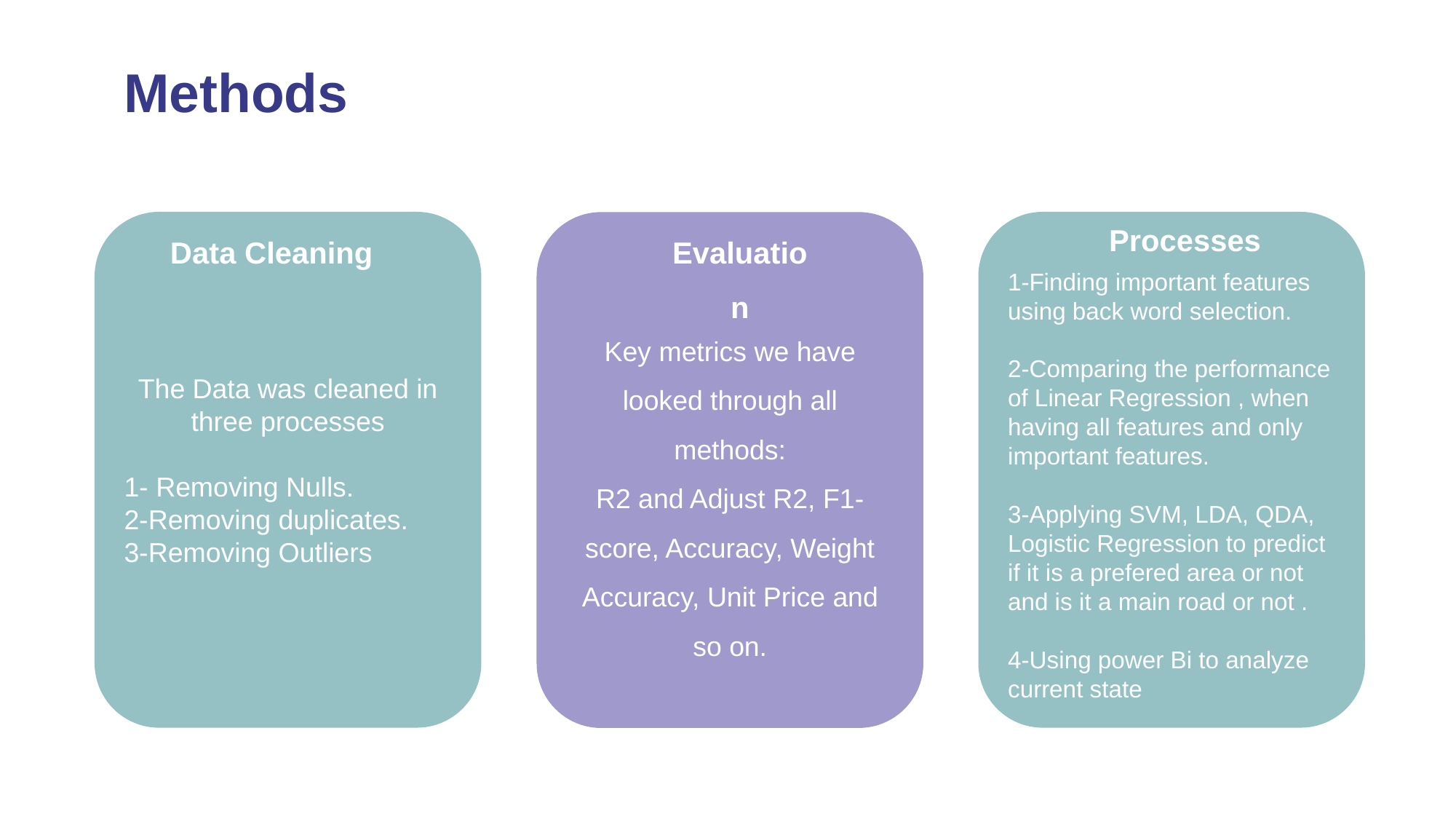

Methods
Processes
Evaluation
Data Cleaning
The Data was cleaned in three processes

1- Removing Nulls.
2-Removing duplicates.
3-Removing Outliers

1-Finding important features using back word selection.

2-Comparing the performance of Linear Regression , when having all features and only important features.

3-Applying SVM, LDA, QDA, Logistic Regression to predict if it is a prefered area or not and is it a main road or not .

4-Using power Bi to analyze current state

Key metrics we have looked through all methods:
R2 and Adjust R2, F1-score, Accuracy, Weight Accuracy, Unit Price and so on.